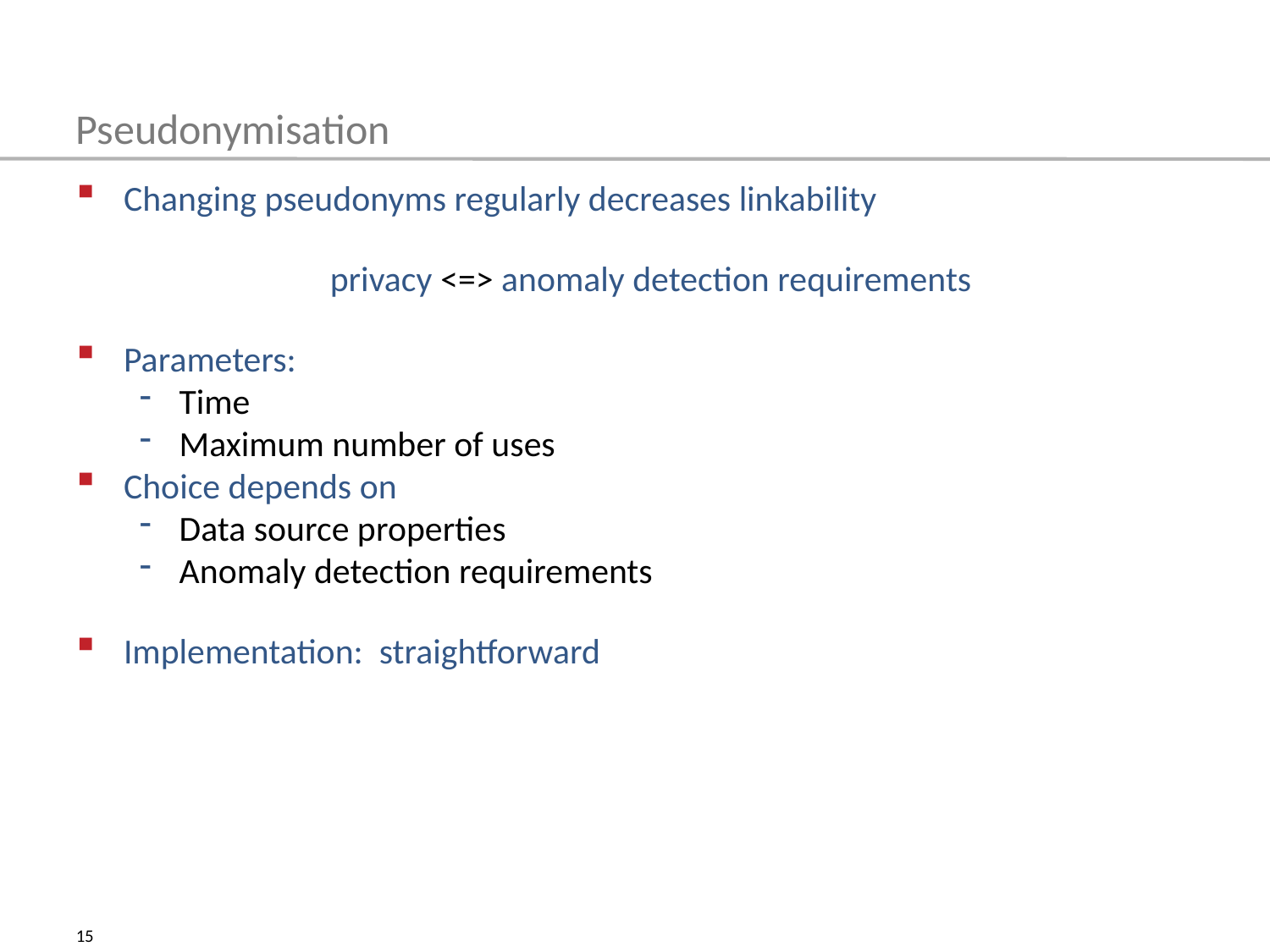

Pseudonymisation
Changing pseudonyms regularly decreases linkability

privacy <=> anomaly detection requirements

Parameters:
Time
Maximum number of uses
Choice depends on
Data source properties
Anomaly detection requirements

Implementation:  straightforward